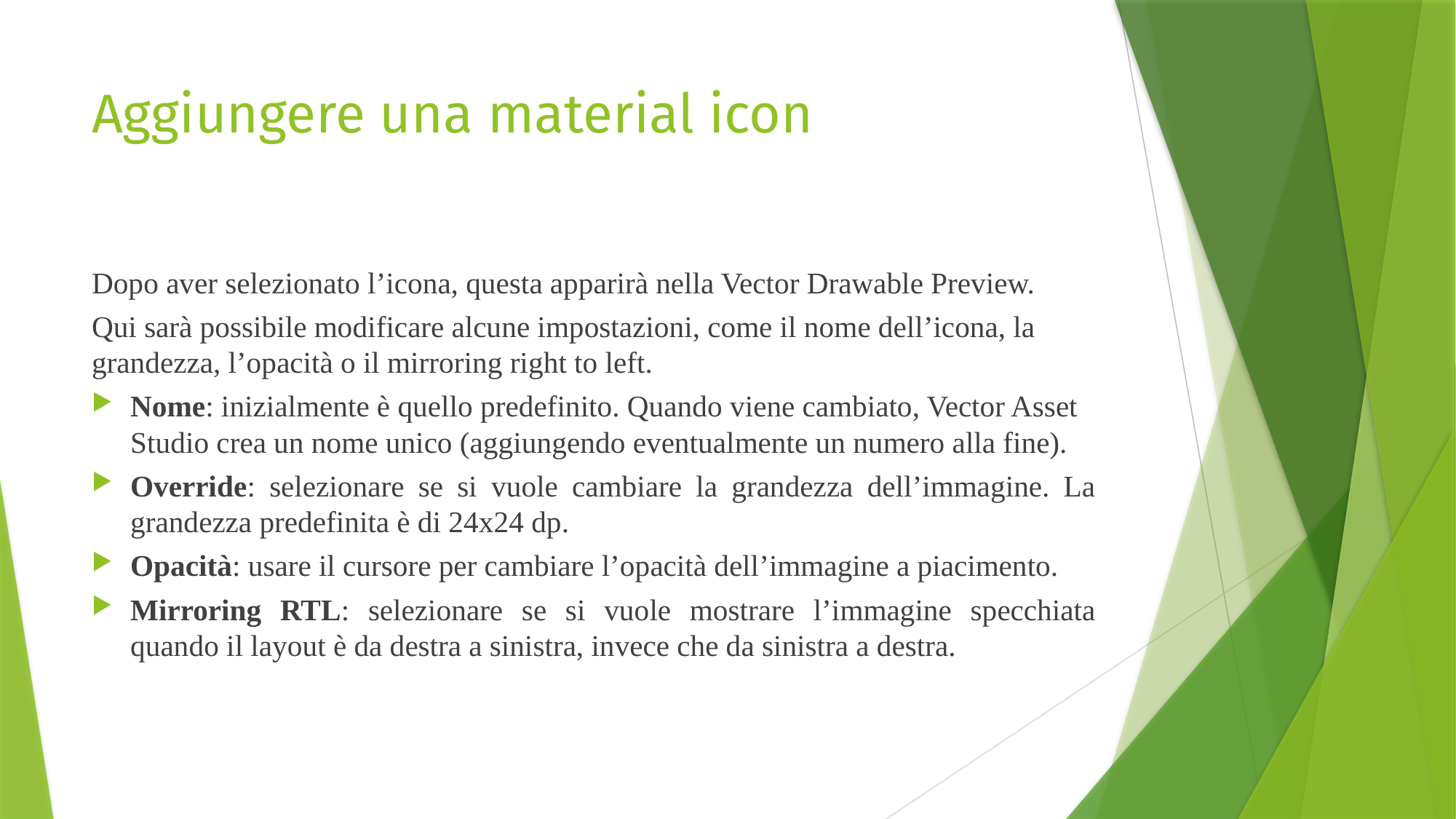

# Aggiungere una material icon
Dopo aver selezionato l’icona, questa apparirà nella Vector Drawable Preview.
Qui sarà possibile modificare alcune impostazioni, come il nome dell’icona, la grandezza, l’opacità o il mirroring right to left.
Nome: inizialmente è quello predefinito. Quando viene cambiato, Vector Asset Studio crea un nome unico (aggiungendo eventualmente un numero alla fine).
Override: selezionare se si vuole cambiare la grandezza dell’immagine. La grandezza predefinita è di 24x24 dp.
Opacità: usare il cursore per cambiare l’opacità dell’immagine a piacimento.
Mirroring RTL: selezionare se si vuole mostrare l’immagine specchiata quando il layout è da destra a sinistra, invece che da sinistra a destra.